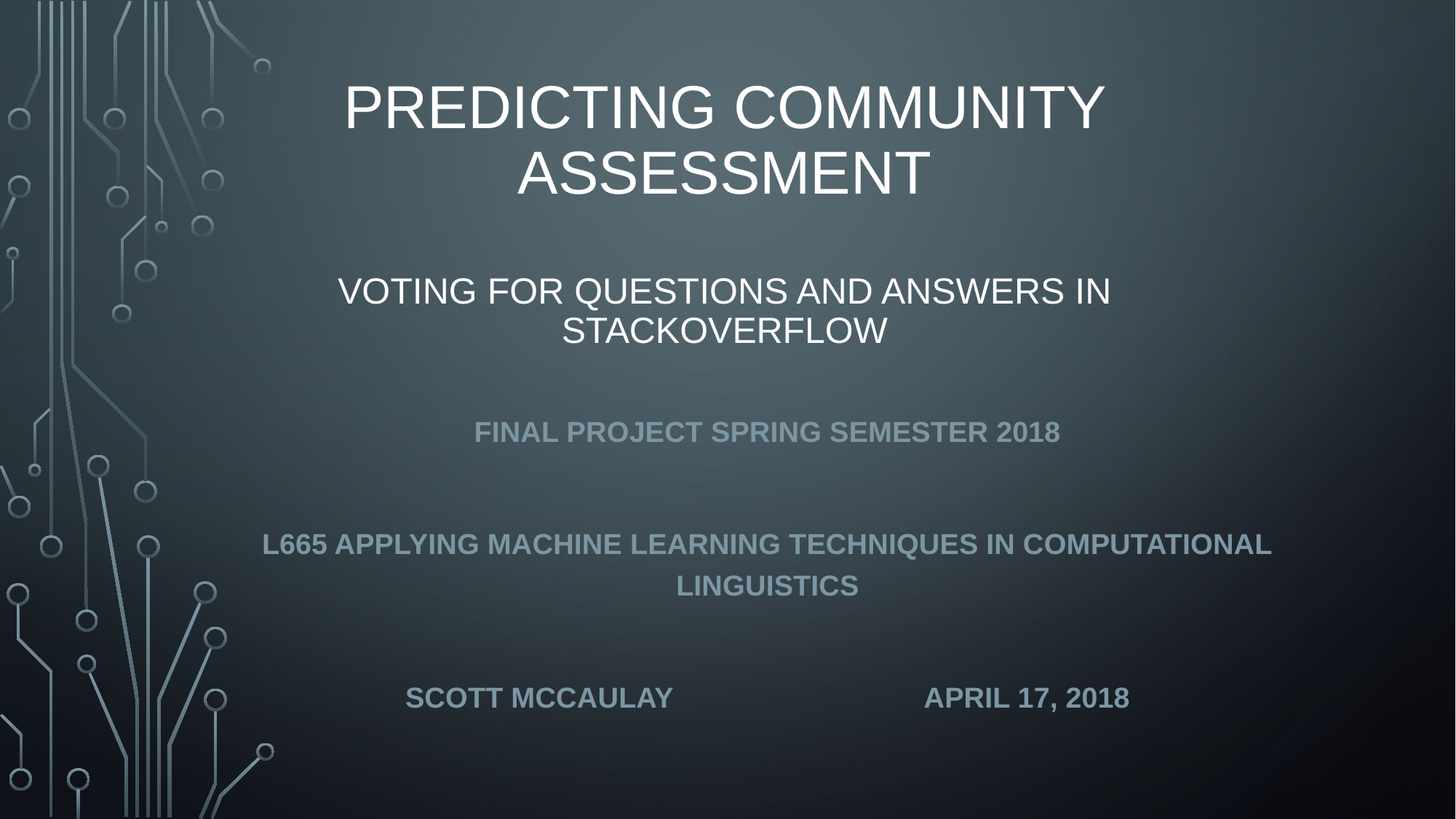

# Predicting Community Assessment Voting for Questions and Answers in StackOverflow
Final Project Spring Semester 2018

L665 Applying Machine Learning Techniques in Computational Linguistics

Scott mccaulay 			April 17, 2018